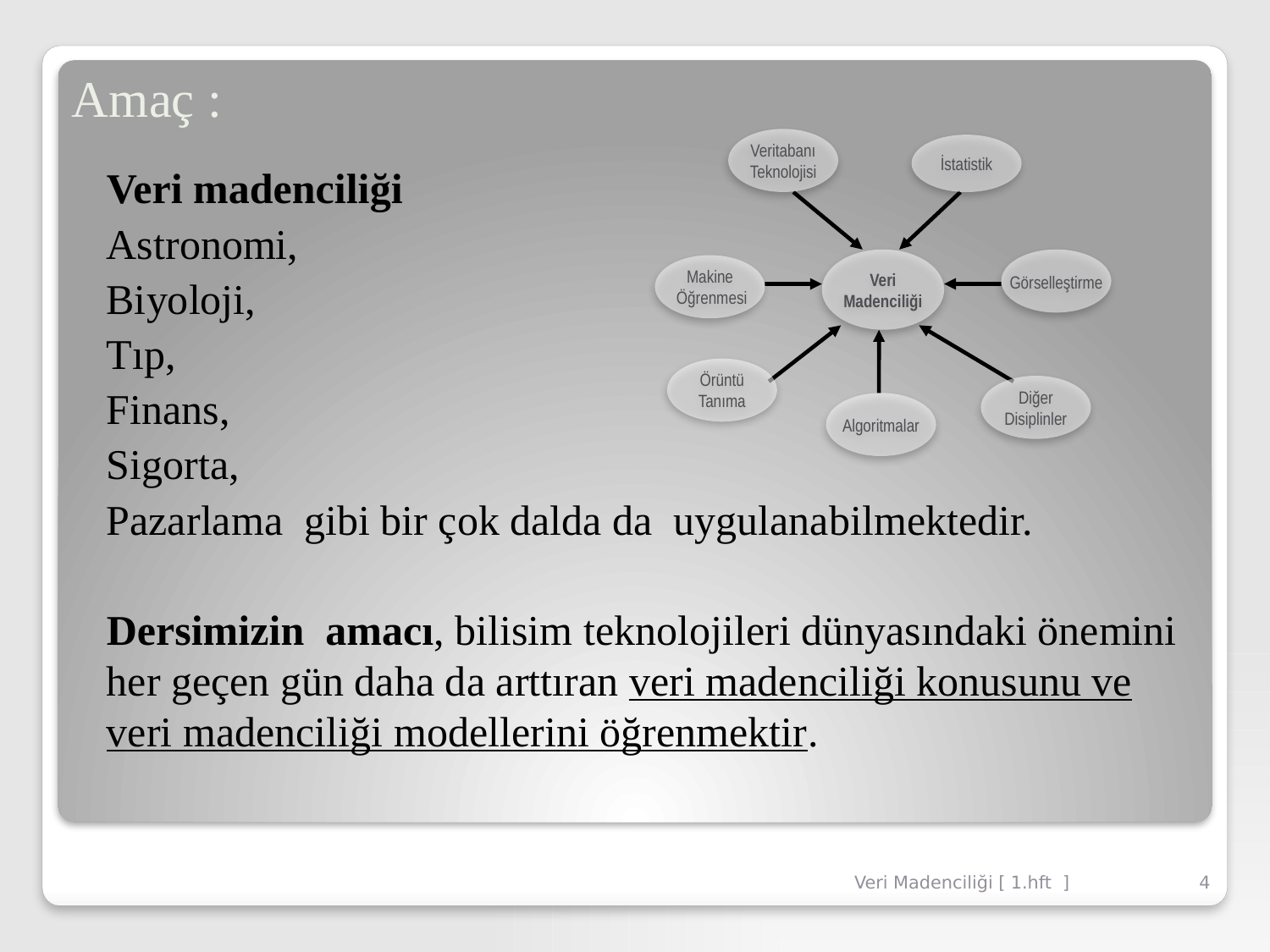

# Amaç :
Veritabanı
Teknolojisi
İstatistik

Veri
Madenciliği
Görselleştirme
Makine
 Öğrenmesi

Örüntü
Tanıma
Diğer
Disiplinler
Algoritmalar
Veri madenciliği
Astronomi,
Biyoloji,
Tıp,
Finans,
Sigorta,
Pazarlama  gibi bir çok dalda da  uygulanabilmektedir.

Dersimizin  amacı, bilisim teknolojileri dünyasındaki önemini her geçen gün daha da arttıran veri madenciliği konusunu ve veri madenciliği modellerini öğrenmektir.
Veri Madenciliği [ 1.hft  ]
4